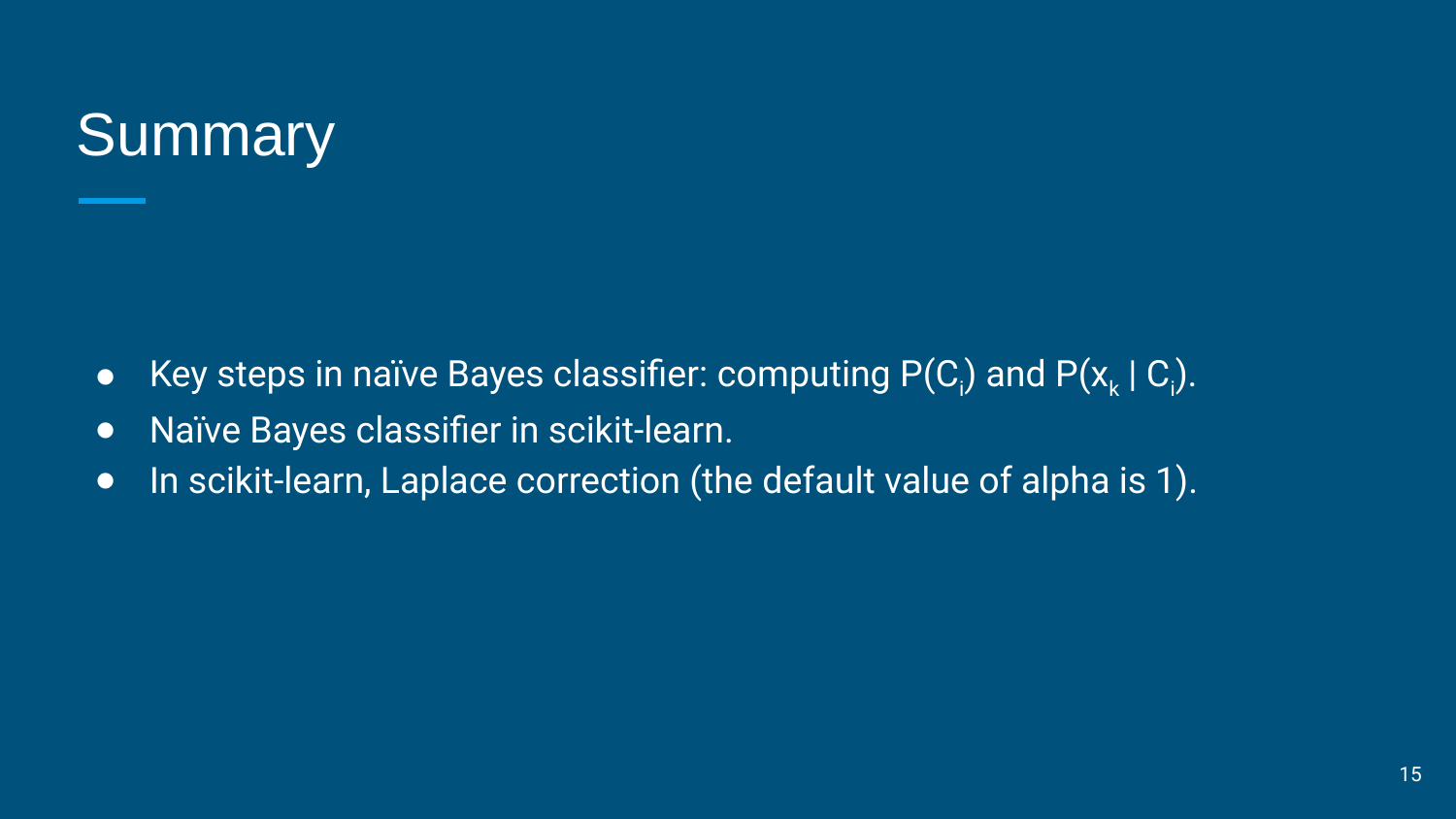

# Summary
Key steps in naïve Bayes classifier: computing P(Ci) and P(xk | Ci).
Naïve Bayes classifier in scikit-learn.
In scikit-learn, Laplace correction (the default value of alpha is 1).

15